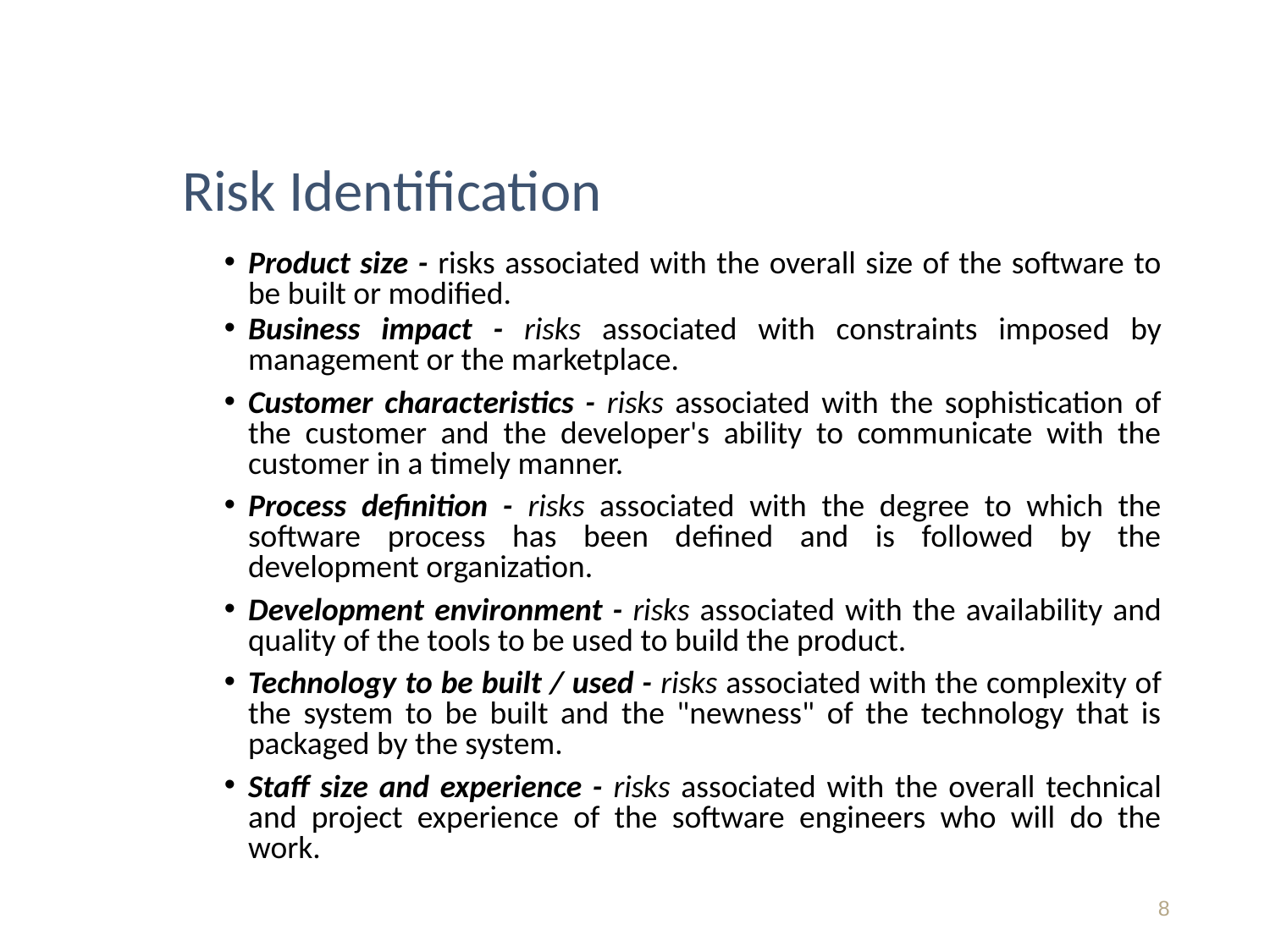

# Risk Identification
Product size - risks associated with the overall size of the software to be built or modified.
Business impact - risks associated with constraints imposed by management or the marketplace.
Customer characteristics - risks associated with the sophistication of the customer and the developer's ability to communicate with the customer in a timely manner.
Process definition - risks associated with the degree to which the software process has been defined and is followed by the development organization.
Development environment - risks associated with the availability and quality of the tools to be used to build the product.
Technology to be built / used - risks associated with the complexity of the system to be built and the "newness" of the technology that is packaged by the system.
Staff size and experience - risks associated with the overall technical and project experience of the software engineers who will do the work.
8